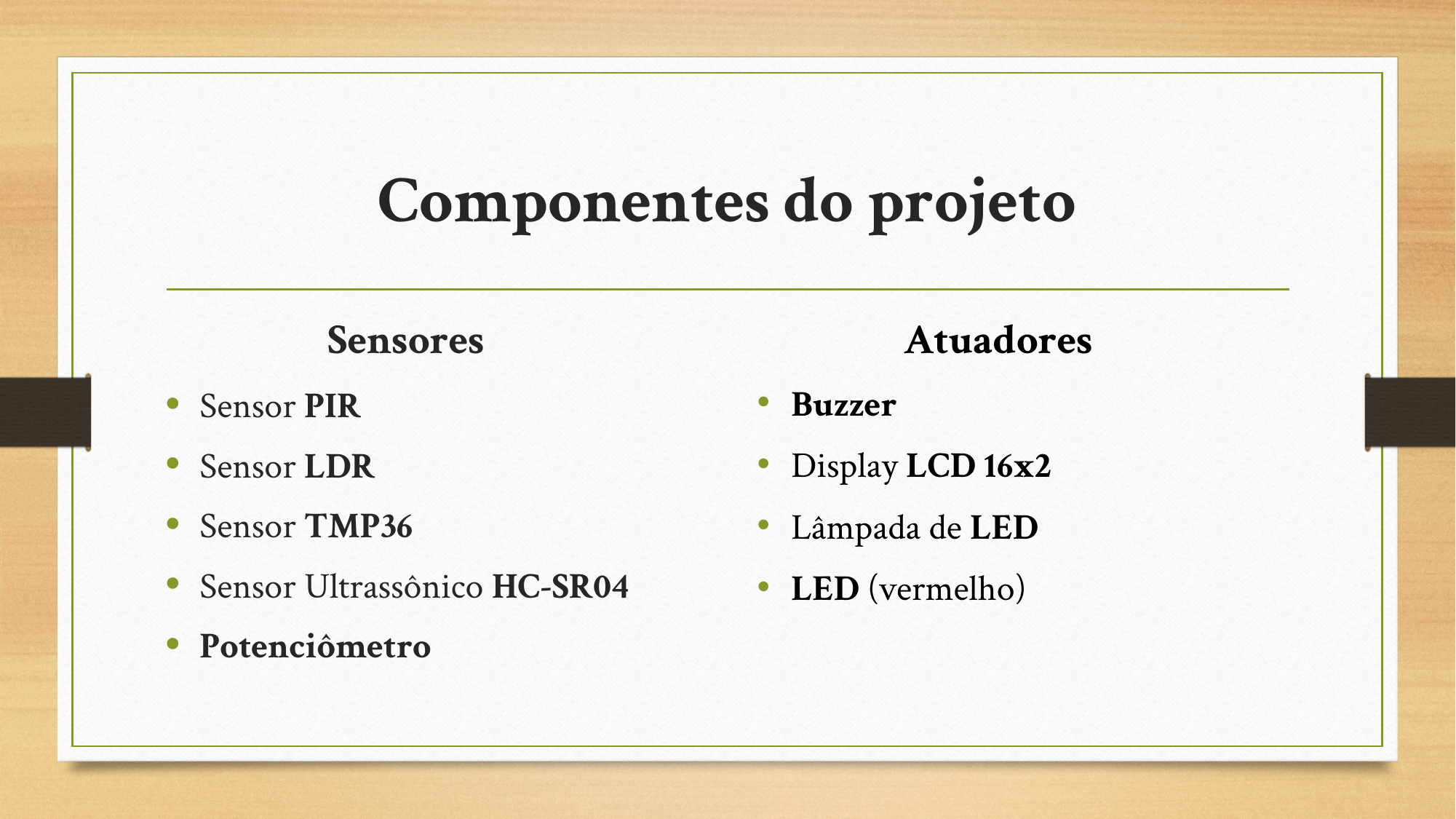

# Componentes do projeto
Sensores
Sensor PIR
Sensor LDR
Sensor TMP36
Sensor Ultrassônico HC-SR04
Potenciômetro
Atuadores
Buzzer
Display LCD 16x2
Lâmpada de LED
LED (vermelho)